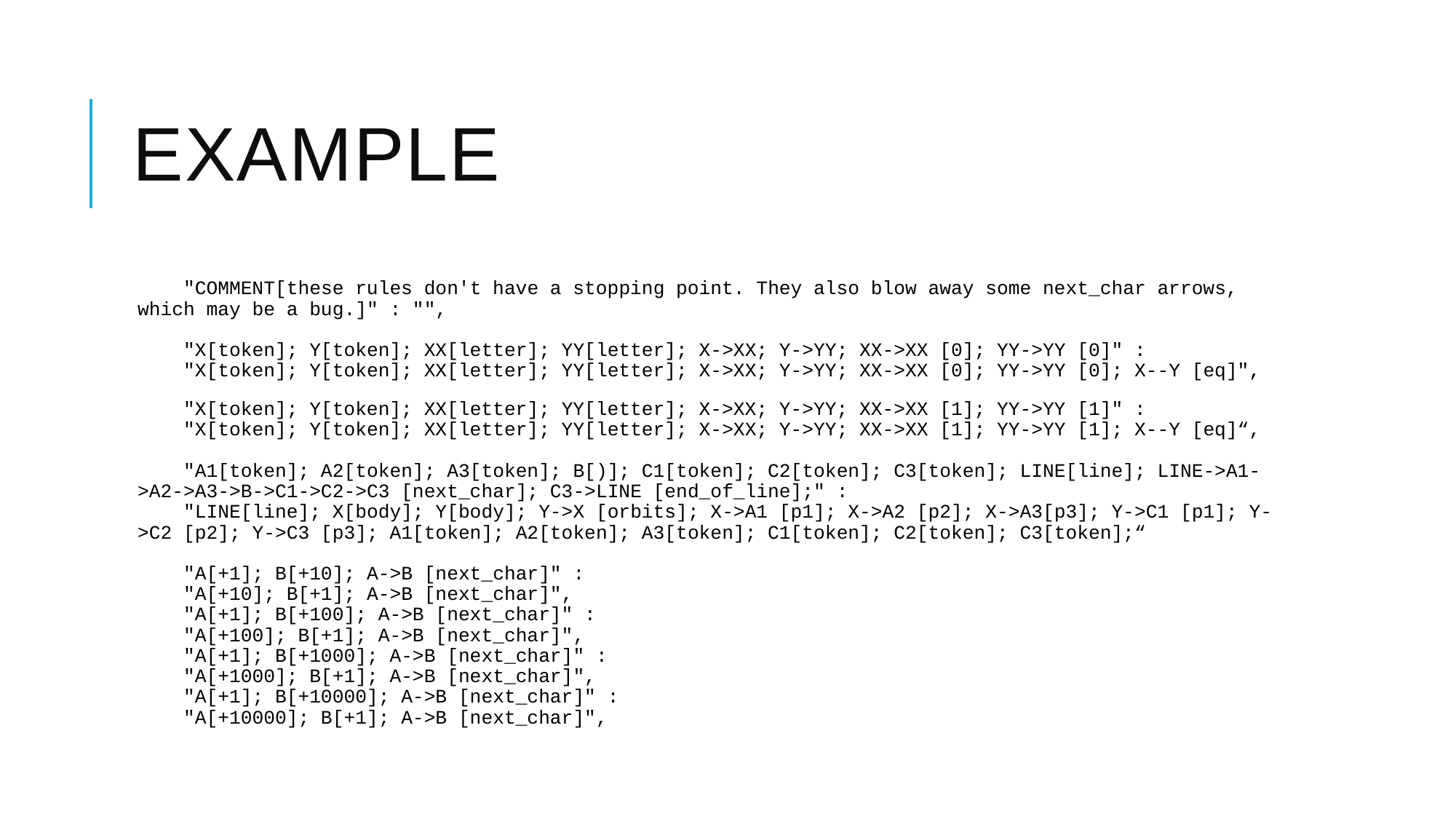

# Example
    "COMMENT[these rules don't have a stopping point. They also blow away some next_char arrows, which may be a bug.]" : "",
    "X[token]; Y[token]; XX[letter]; YY[letter]; X->XX; Y->YY; XX->XX [0]; YY->YY [0]" :
    "X[token]; Y[token]; XX[letter]; YY[letter]; X->XX; Y->YY; XX->XX [0]; YY->YY [0]; X--Y [eq]",
    "X[token]; Y[token]; XX[letter]; YY[letter]; X->XX; Y->YY; XX->XX [1]; YY->YY [1]" :
    "X[token]; Y[token]; XX[letter]; YY[letter]; X->XX; Y->YY; XX->XX [1]; YY->YY [1]; X--Y [eq]“,
    "A1[token]; A2[token]; A3[token]; B[)]; C1[token]; C2[token]; C3[token]; LINE[line]; LINE->A1->A2->A3->B->C1->C2->C3 [next_char]; C3->LINE [end_of_line];" :
    "LINE[line]; X[body]; Y[body]; Y->X [orbits]; X->A1 [p1]; X->A2 [p2]; X->A3[p3]; Y->C1 [p1]; Y->C2 [p2]; Y->C3 [p3]; A1[token]; A2[token]; A3[token]; C1[token]; C2[token]; C3[token];“
    "A[+1]; B[+10]; A->B [next_char]" :
    "A[+10]; B[+1]; A->B [next_char]",
    "A[+1]; B[+100]; A->B [next_char]" :
    "A[+100]; B[+1]; A->B [next_char]",
    "A[+1]; B[+1000]; A->B [next_char]" :
    "A[+1000]; B[+1]; A->B [next_char]",
    "A[+1]; B[+10000]; A->B [next_char]" :
    "A[+10000]; B[+1]; A->B [next_char]",